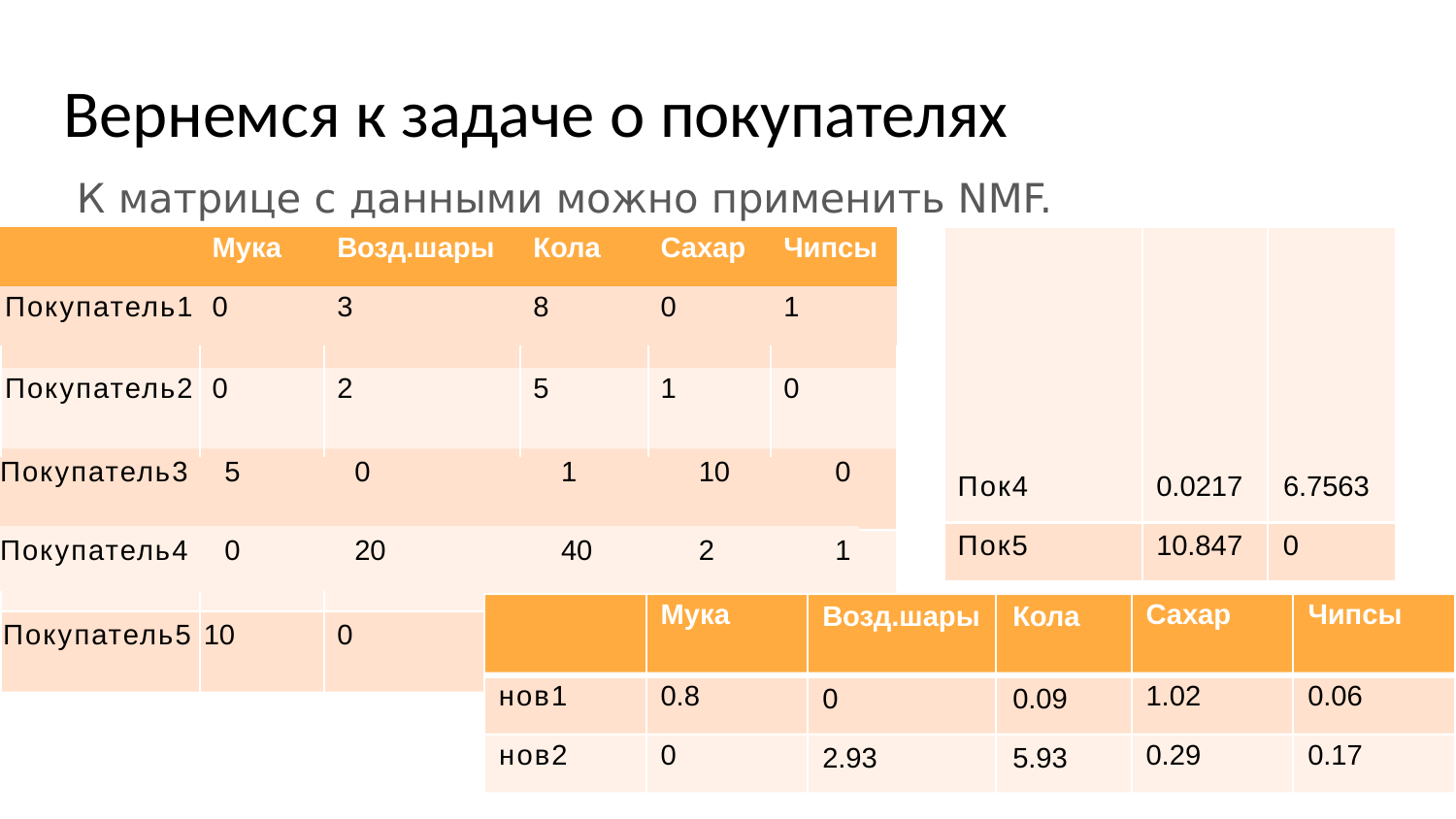

# Вернемся к задаче о покупателях
К матрице с данными можно применить NMF. Получим

|  | Мука | Возд.шары | Кола | Сахар | Чипсы |  |  | нов1 | нов2 |
| --- | --- | --- | --- | --- | --- | --- | --- | --- | --- |
| Покупатель1 | 0 | 3 | 8 | 0 | 1 |  | Пок1 | 0 | 1.2850 |
| Покупатель2 | 0 | 2 | 5 | 1 | 0 |  | Пок2 | 0.4711 | 0.8065 |
|  |  |  |  |  |  |  | Пок3 | 8.4380 | 0.0365 |

=
*

| Покупатель3 | 5 | 0 | 1 | 10 | 0 |
| --- | --- | --- | --- | --- | --- |
| Покупатель4 | 0 | 20 | 40 | 2 | 1 |
Пок4
0.0217	6.7563
Пок5

Возд.шары	Кола

0	0.09
2.93	5.93
10.847	0

Мука
Сахар
Чипсы
Покупатель5	10
0
1	10	1
нов1
0.8
1.02
0.06
нов2
0
0.29
0.17